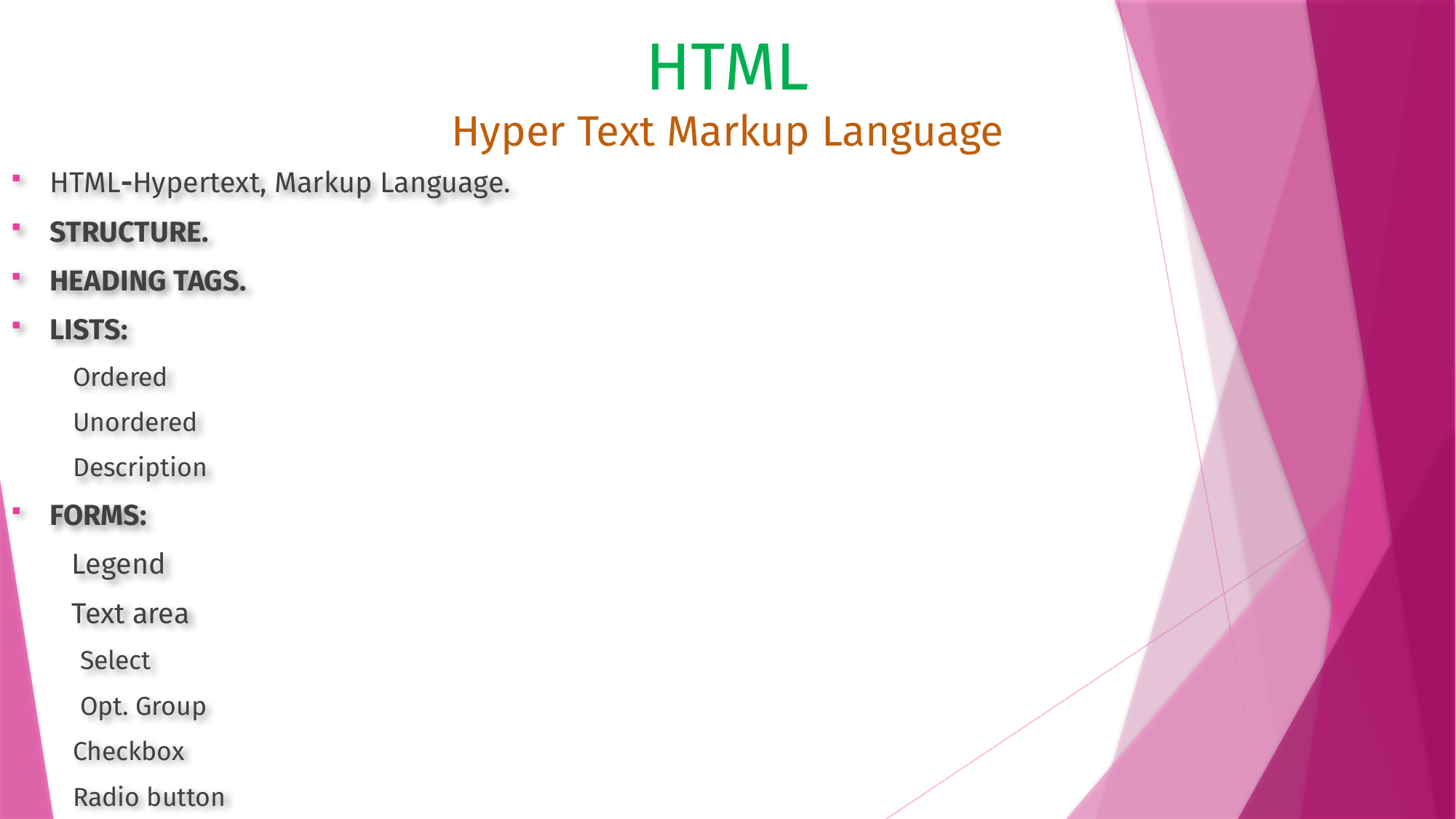

# HTML Hyper Text Markup Language
HTML-Hypertext, Markup Language.
STRUCTURE.
HEADING TAGS.
LISTS:
         Ordered
         Unordered
         Description
FORMS:
        Legend
        Text area
          Select
          Opt. Group
         Checkbox
         Radio button